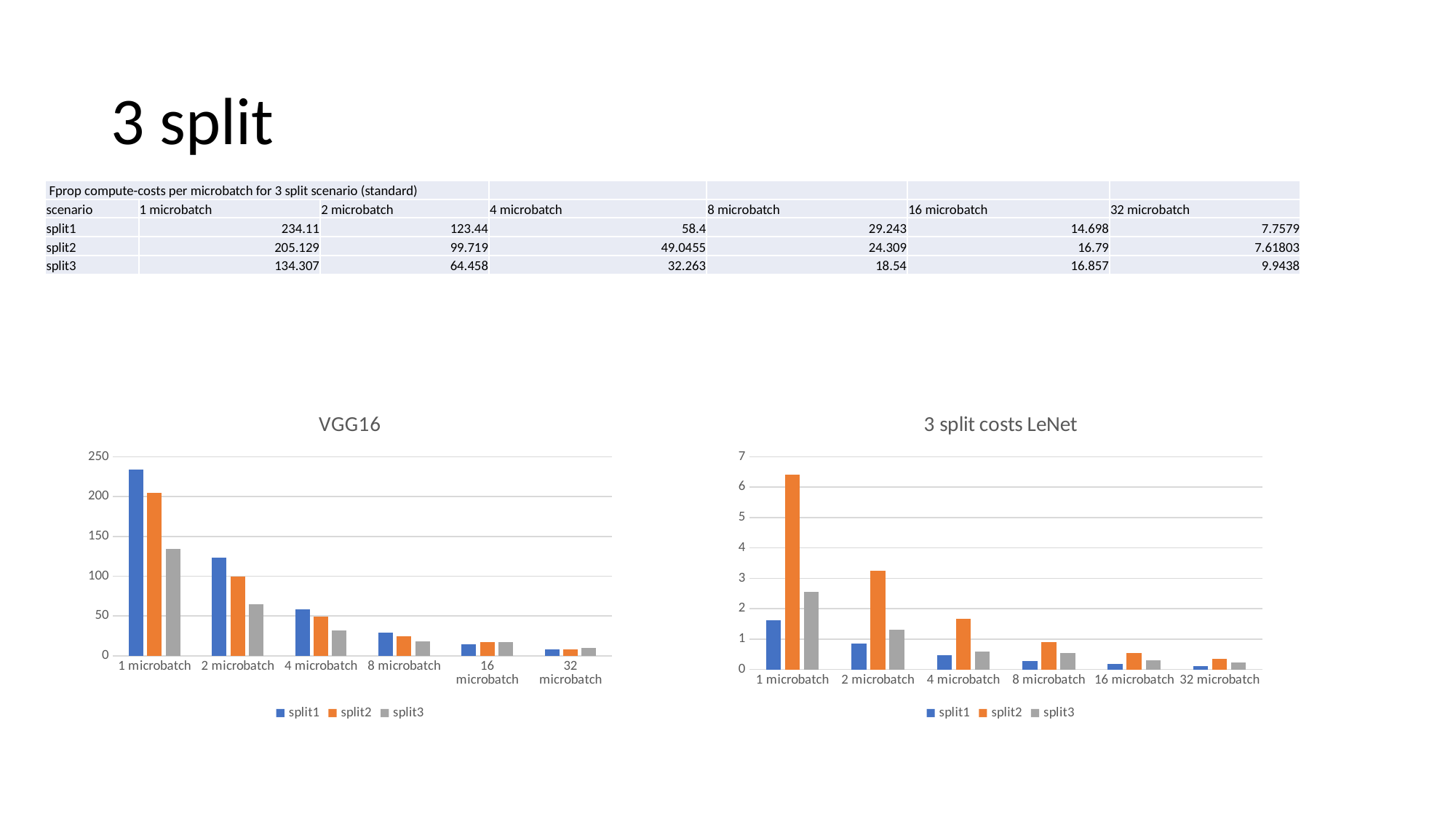

# 3 split
| Fprop compute-costs per microbatch for 3 split scenario (standard) |  |  |  |  |  |  |
| --- | --- | --- | --- | --- | --- | --- |
| scenario | 1 microbatch | 2 microbatch | 4 microbatch | 8 microbatch | 16 microbatch | 32 microbatch |
| split1 | 234.11 | 123.44 | 58.4 | 29.243 | 14.698 | 7.7579 |
| split2 | 205.129 | 99.719 | 49.0455 | 24.309 | 16.79 | 7.61803 |
| split3 | 134.307 | 64.458 | 32.263 | 18.54 | 16.857 | 9.9438 |

### Chart: VGG16

| Category | split1 | split2 | split3 |
|---|---|---|---|
| 1 microbatch | 234.11 | 205.129 | 134.307 |
| 2 microbatch | 123.44 | 99.719 | 64.458 |
| 4 microbatch | 58.4 | 49.0455 | 32.263 |
| 8 microbatch | 29.243 | 24.309 | 18.54 |
| 16 microbatch | 14.698 | 16.79 | 16.857 |
| 32 microbatch | 7.7579 | 7.61803 | 9.9438 |

### Chart: 3 split costs LeNet

| Category | split1 | split2 | split3 |
|---|---|---|---|
| 1 microbatch | 1.63 | 6.413 | 2.553 |
| 2 microbatch | 0.864 | 3.24 | 1.3005 |
| 4 microbatch | 0.47025 | 1.6795 | 0.584 |
| 8 microbatch | 0.271 | 0.9115 | 0.52925 |
| 16 microbatch | 0.1826 | 0.54 | 0.306 |
| 32 microbatch | 0.1183 | 0.3435 | 0.24 |